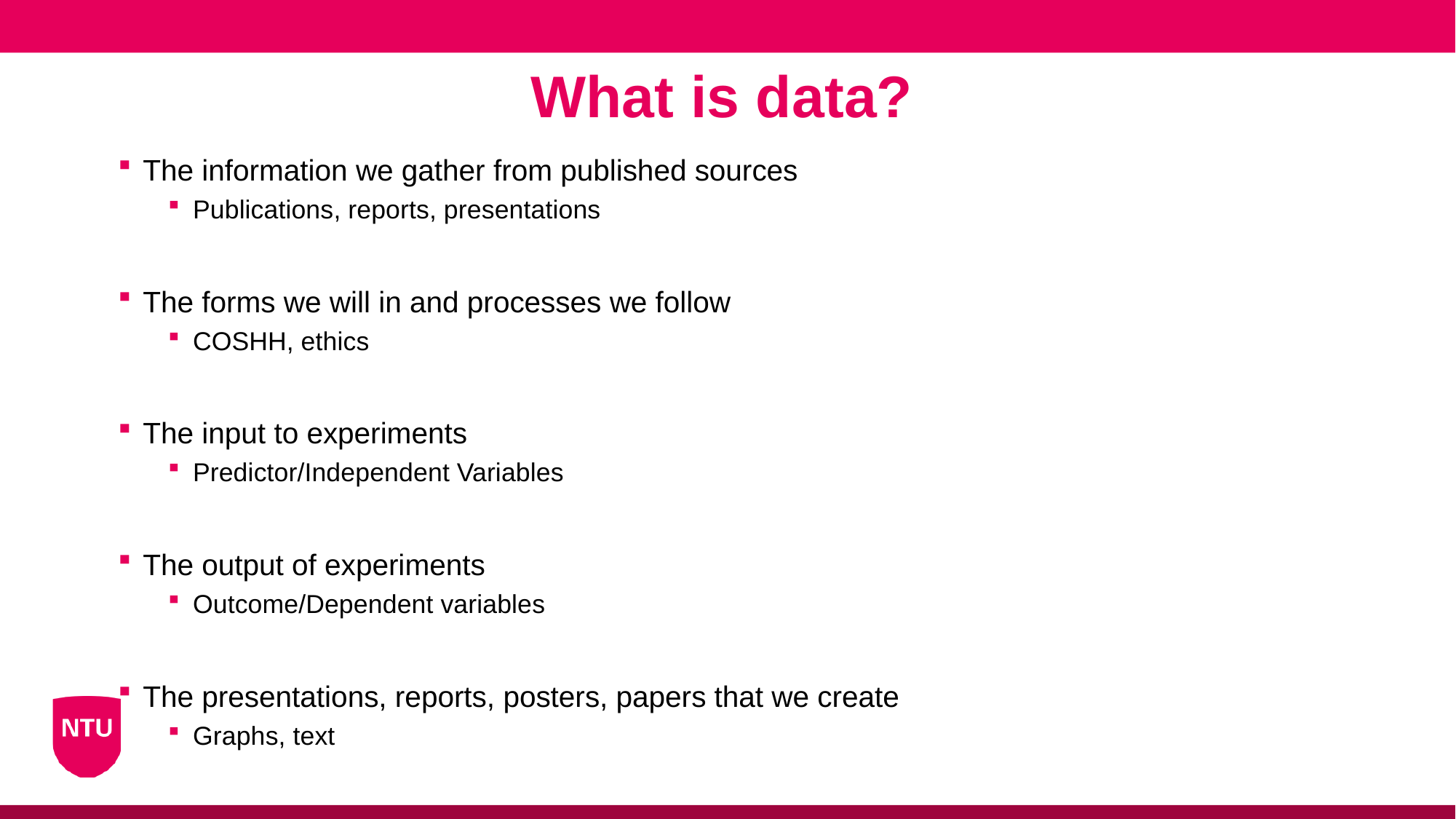

What is data?
The information we gather from published sources
Publications, reports, presentations

The forms we will in and processes we follow
COSHH, ethics

The input to experiments
Predictor/Independent Variables

The output of experiments
Outcome/Dependent variables

The presentations, reports, posters, papers that we create
Graphs, text